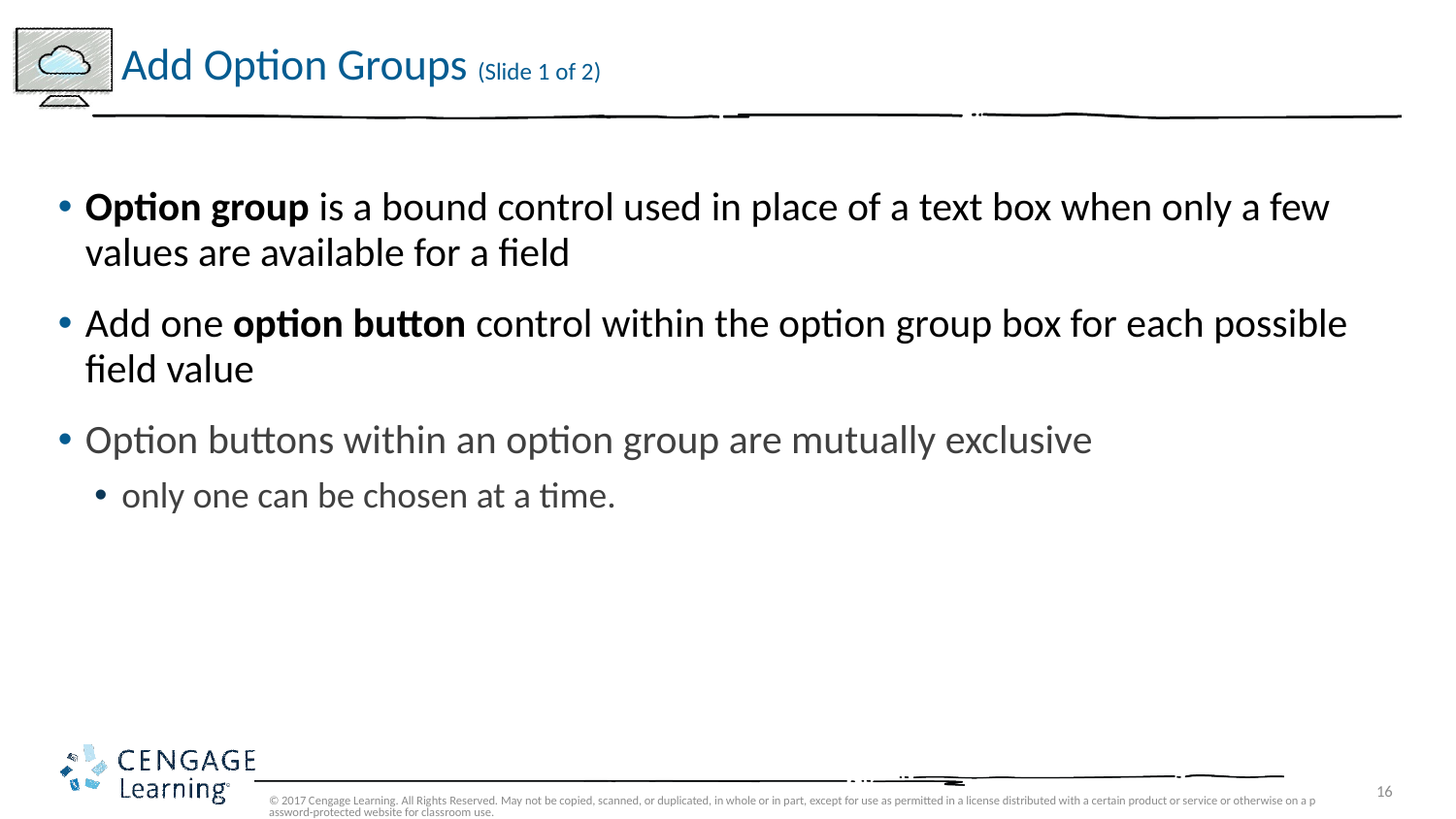

# Add Option Groups (Slide 1 of 2)
Option group is a bound control used in place of a text box when only a few values are available for a field
Add one option button control within the option group box for each possible field value
Option buttons within an option group are mutually exclusive
only one can be chosen at a time.

© 2017 Cengage Learning. All Rights Reserved. May not be copied, scanned, or duplicated, in whole or in part, except for use as permitted in a license distributed with a certain product or service or otherwise on a password-protected website for classroom use.